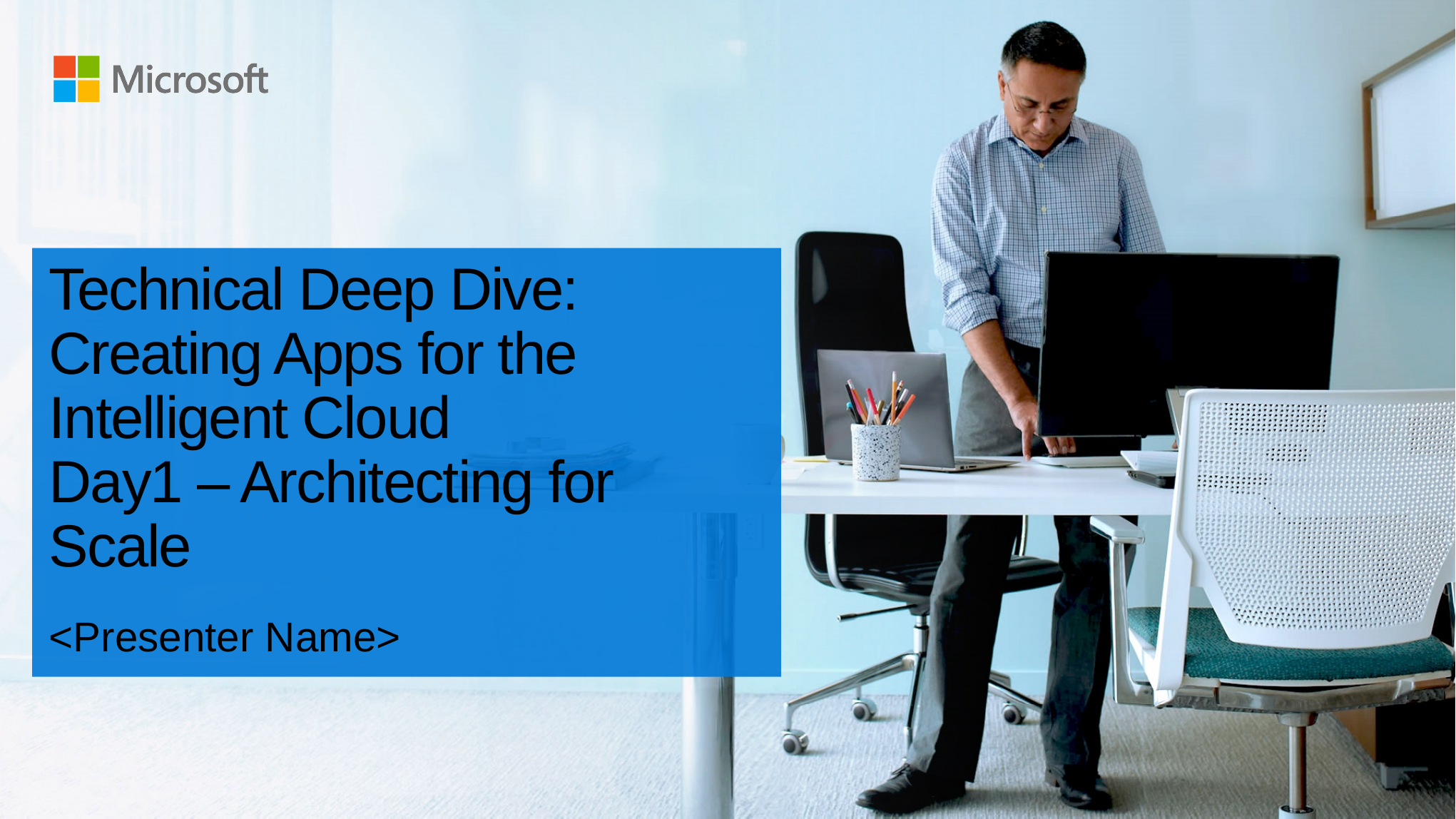

# Technical Deep Dive: Creating Apps for the Intelligent Cloud Day1 – Architecting for Scale

<Presenter Name>